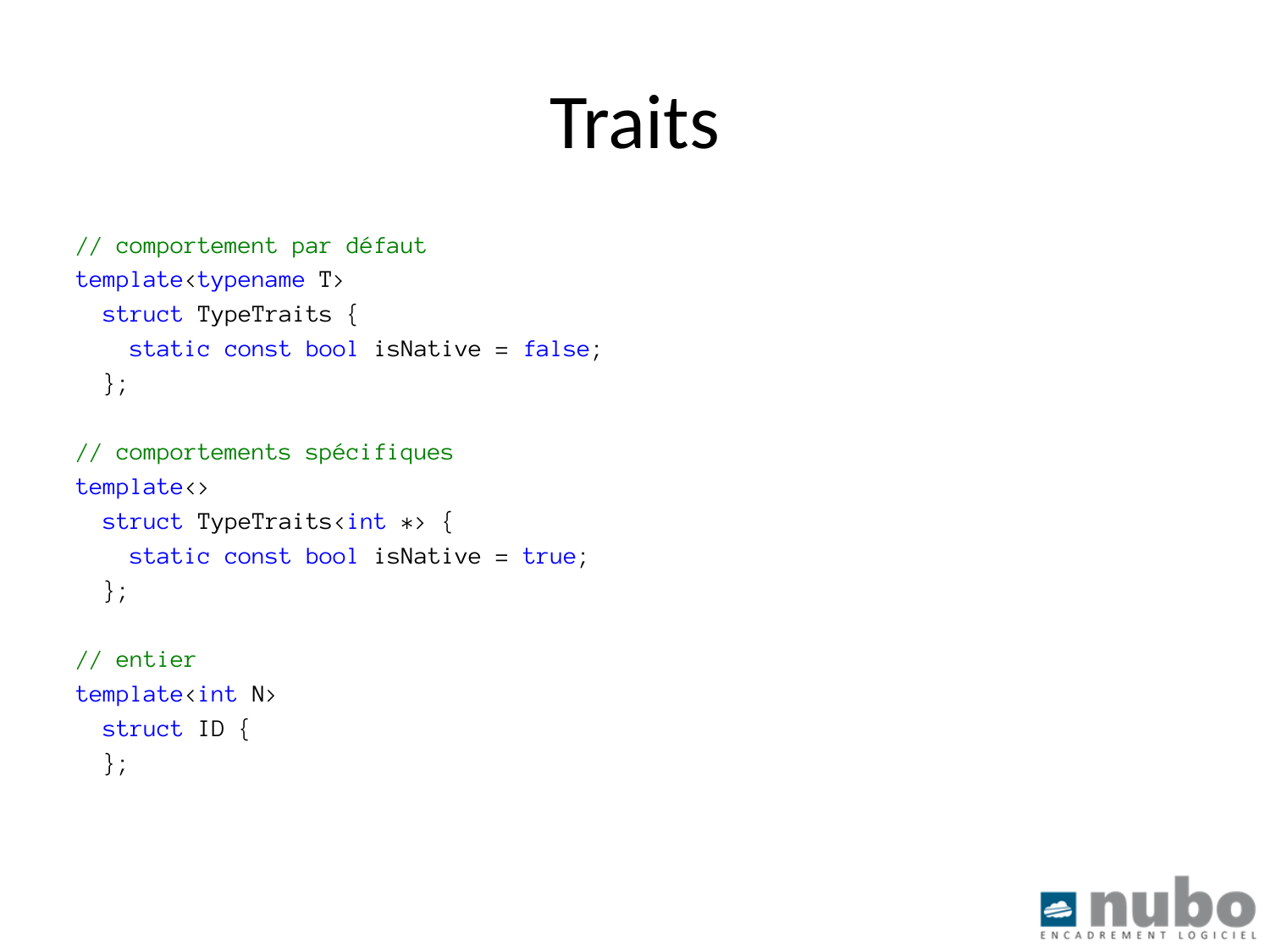

# Traits
// comportement par défaut
template<typename T>
  struct TypeTraits {
    static const bool isNative = false;
  };

// comportements spécifiques
template<>
  struct TypeTraits<int *> {
    static const bool isNative = true;
  };

// entier
template<int N>
  struct ID {
  };